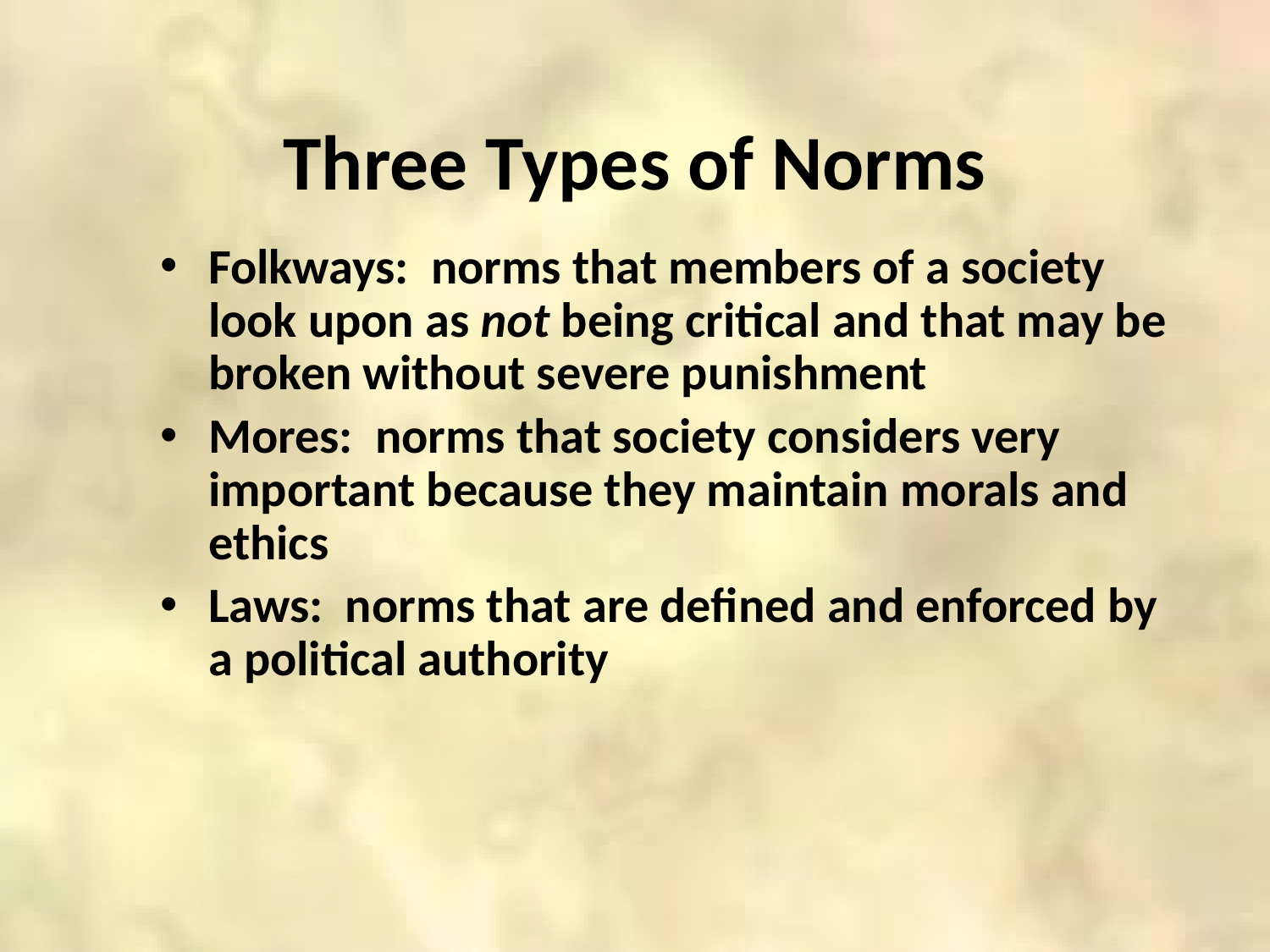

Three Types of Norms
Folkways:  norms that members of a society look upon as not being critical and that may be broken without severe punishment
Mores:  norms that society considers very important because they maintain morals and ethics
Laws:  norms that are defined and enforced by a political authority